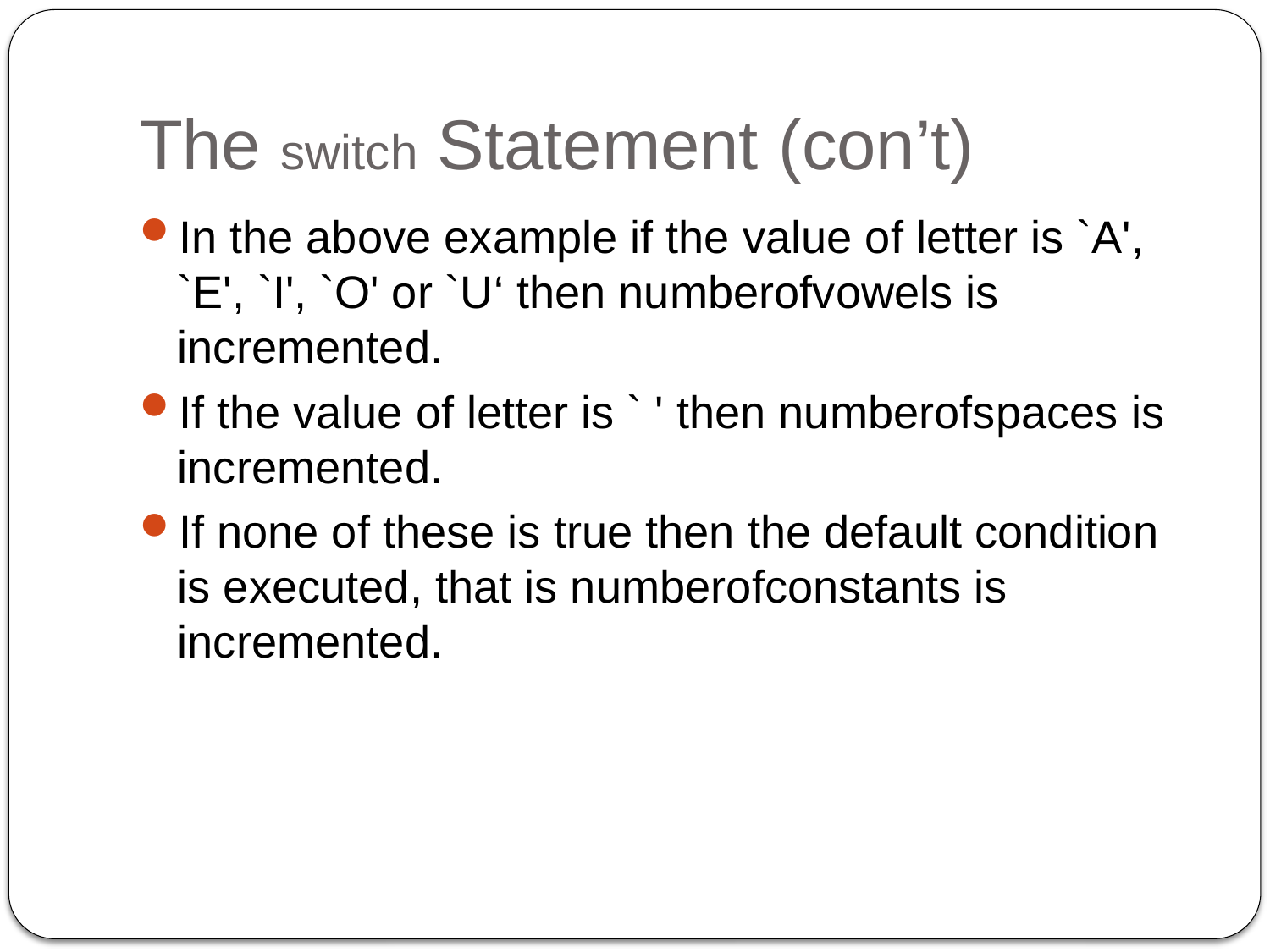

# The switch Statement (con’t)
In the above example if the value of letter is `A', `E', `I', `O' or `U‘ then numberofvowels is incremented.
If the value of letter is ` ' then numberofspaces is incremented.
If none of these is true then the default condition is executed, that is numberofconstants is incremented.